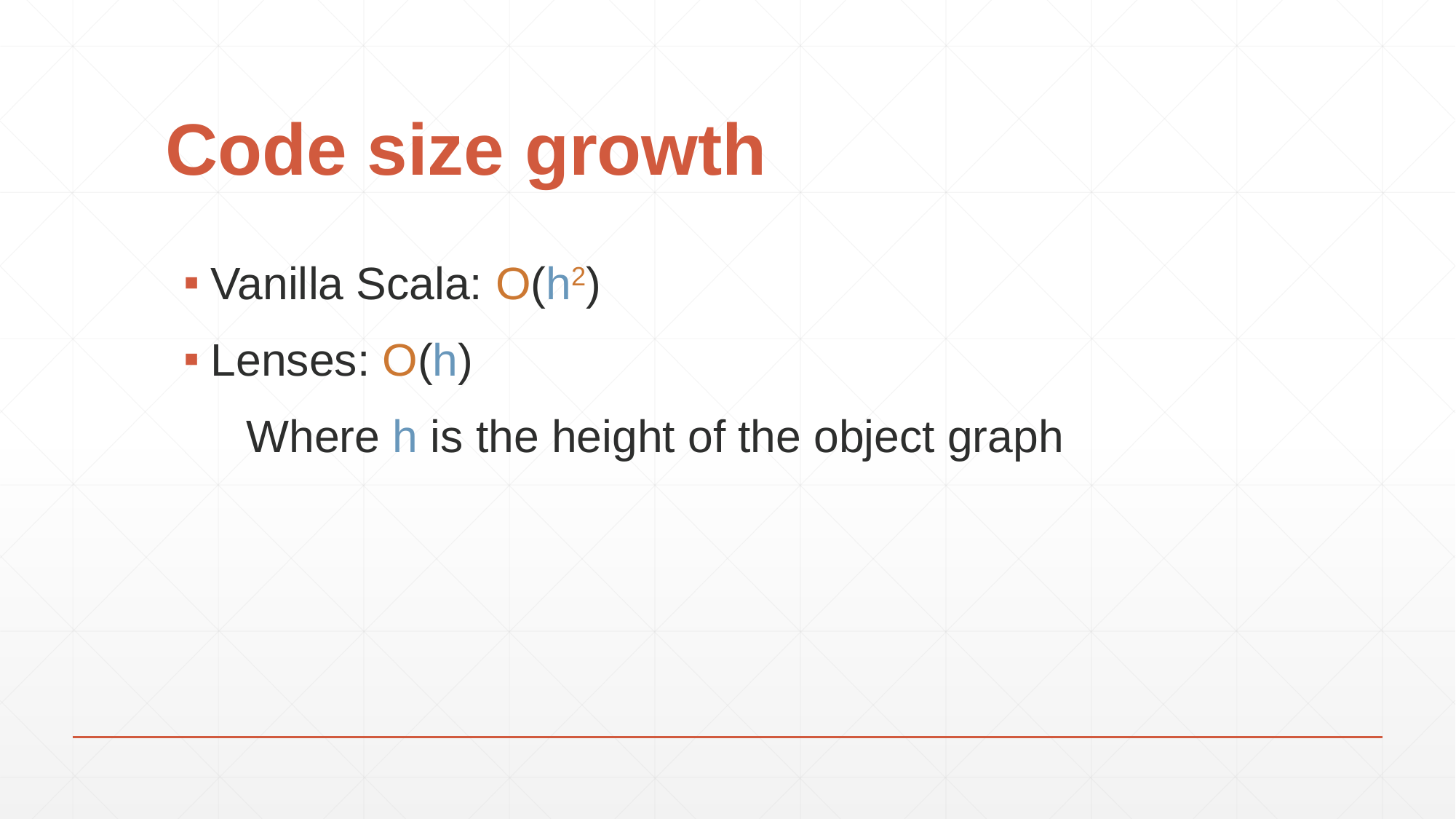

# Code size growth

Vanilla Scala: O(h2)
Lenses: O(h)
     Where h is the height of the object graph